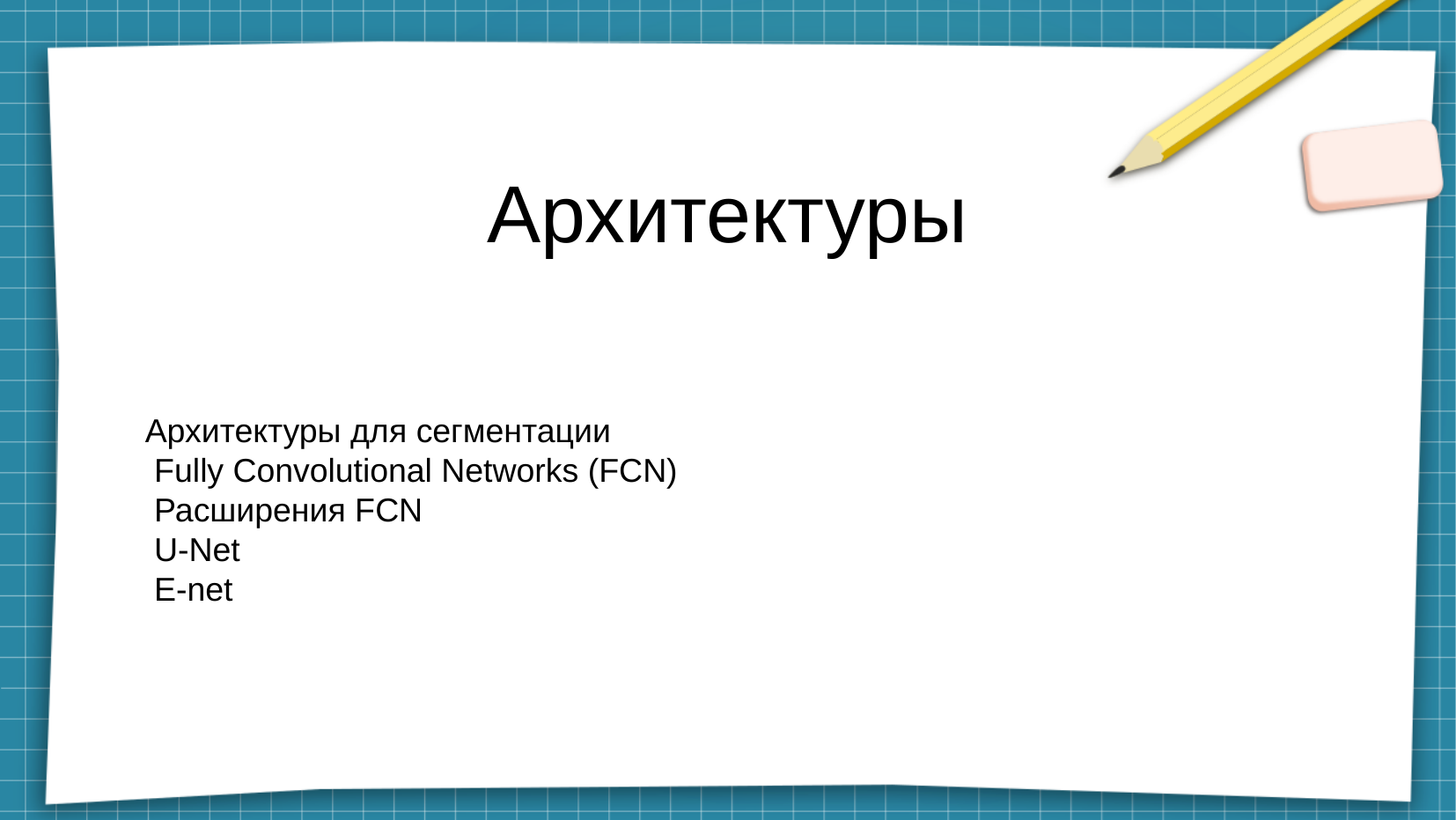

# Архитектуры

Архитектуры для сегментации
 Fully Convolutional Networks (FCN)
 Расширения FCN
 U-Net
 E-net